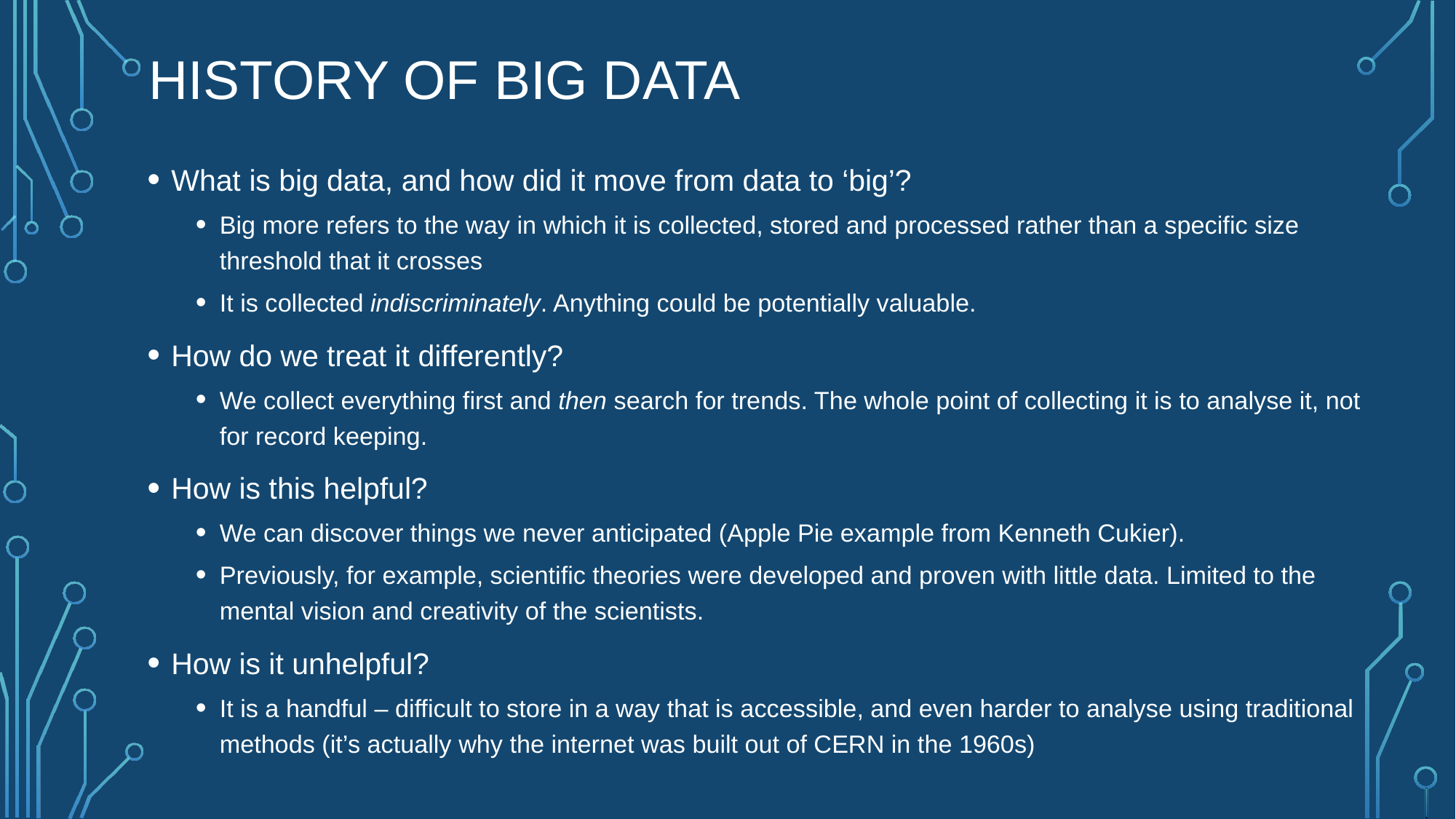

# History of big data
What is big data, and how did it move from data to ‘big’?
Big more refers to the way in which it is collected, stored and processed rather than a specific size threshold that it crosses
It is collected indiscriminately. Anything could be potentially valuable.
How do we treat it differently?
We collect everything first and then search for trends. The whole point of collecting it is to analyse it, not for record keeping.
How is this helpful?
We can discover things we never anticipated (Apple Pie example from Kenneth Cukier).
Previously, for example, scientific theories were developed and proven with little data. Limited to the mental vision and creativity of the scientists.
How is it unhelpful?
It is a handful – difficult to store in a way that is accessible, and even harder to analyse using traditional methods (it’s actually why the internet was built out of CERN in the 1960s)